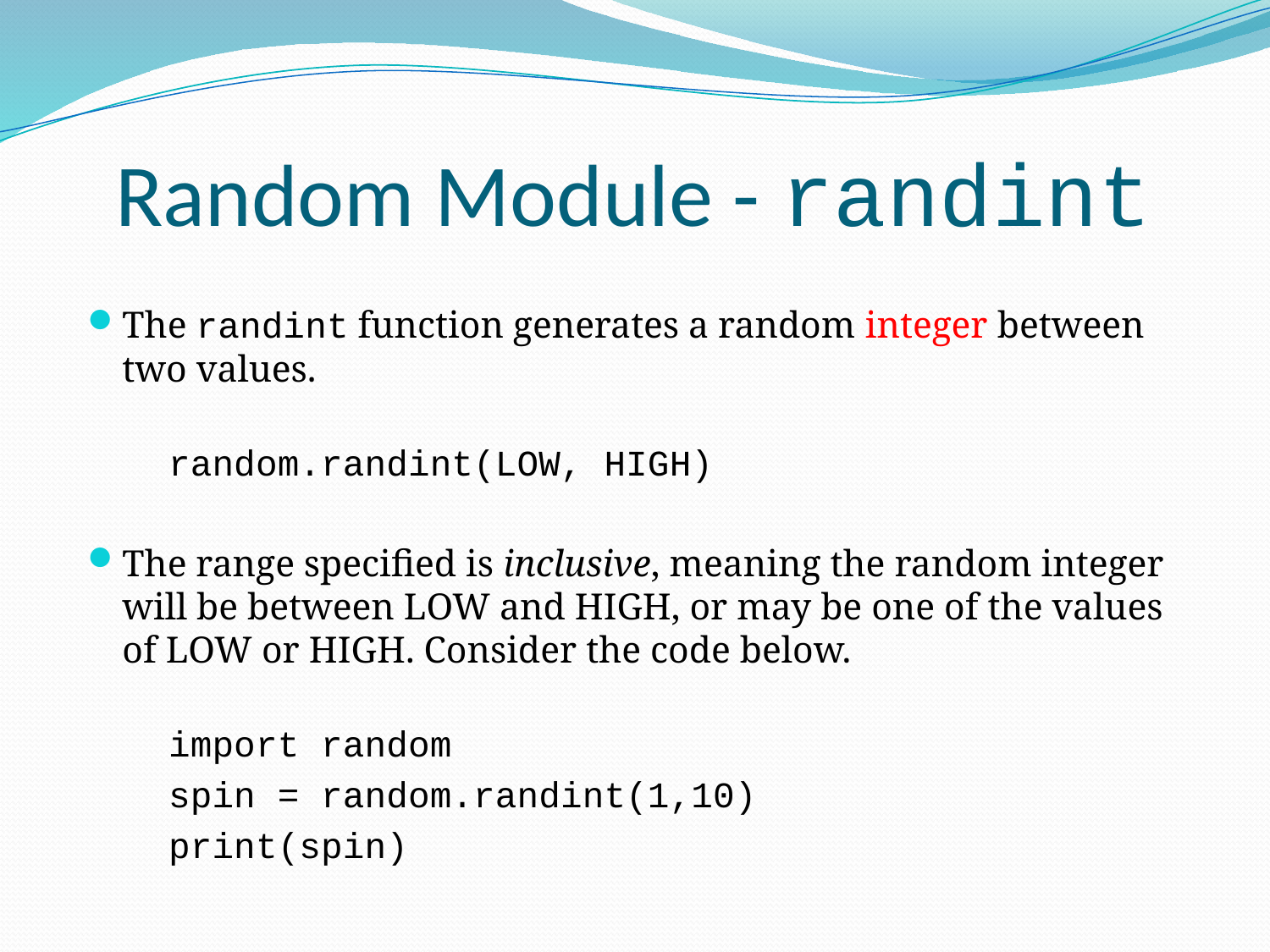

# Random Module - randint
The randint function generates a random integer between two values.
	random.randint(LOW, HIGH)

The range specified is inclusive, meaning the random integer will be between LOW and HIGH, or may be one of the values of LOW or HIGH. Consider the code below.
	import random
	spin = random.randint(1,10)
	print(spin)